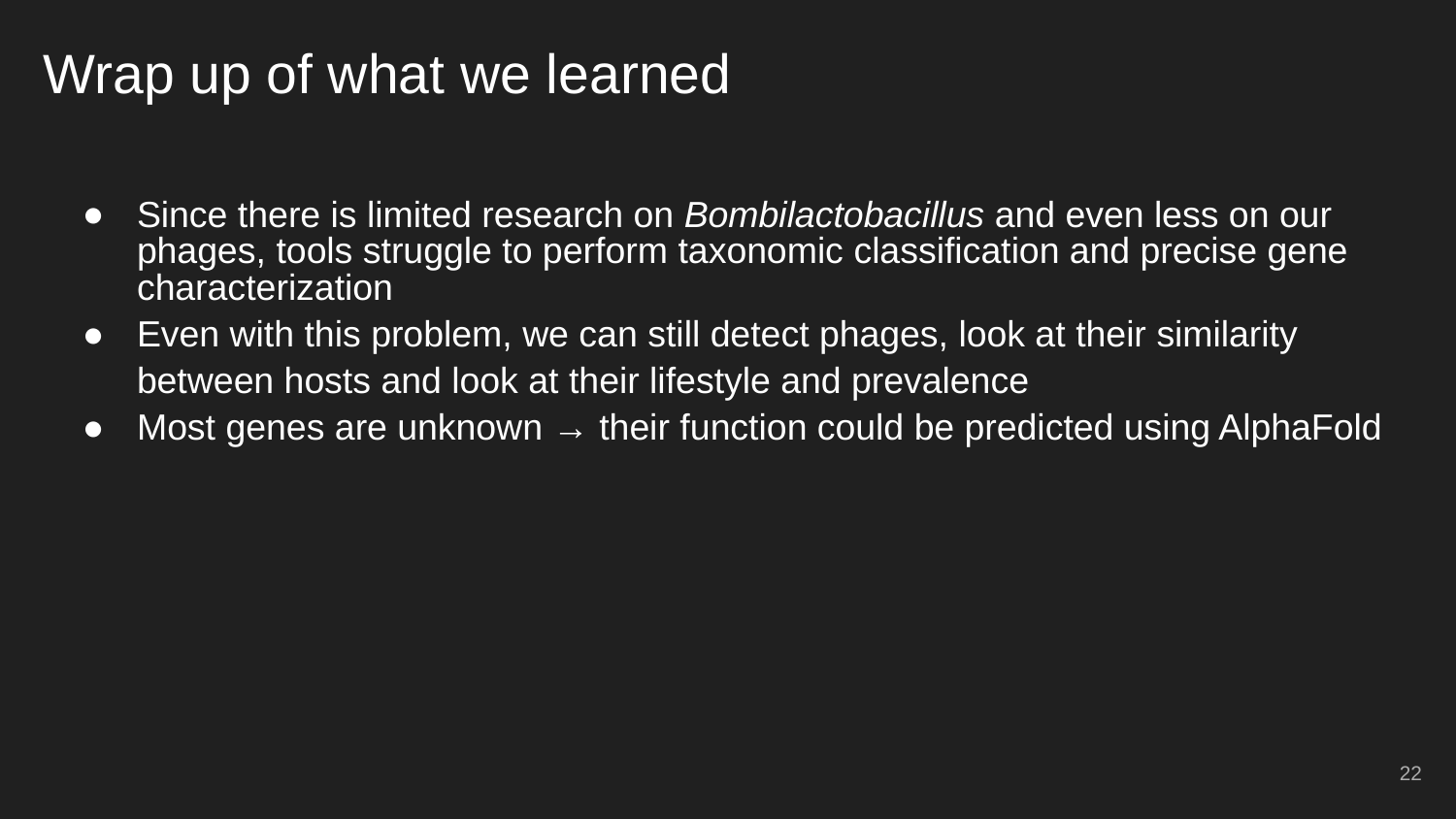

# Wrap up of what we learned
Since there is limited research on Bombilactobacillus and even less on our phages, tools struggle to perform taxonomic classification and precise gene characterization
Even with this problem, we can still detect phages, look at their similarity between hosts and look at their lifestyle and prevalence
Most genes are unknown → their function could be predicted using AlphaFold

22